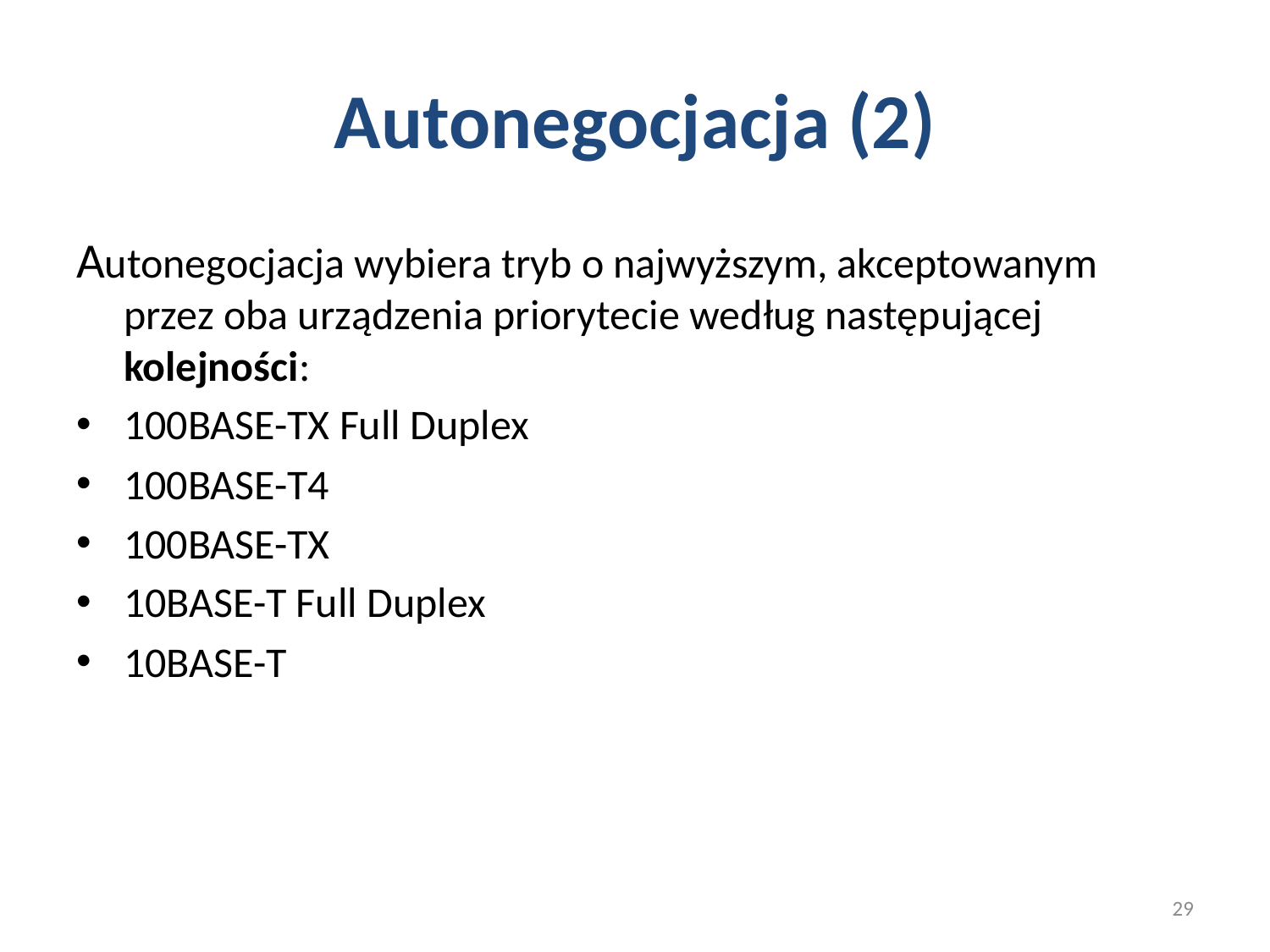

# Autonegocjacja (2)
Autonegocjacja wybiera tryb o najwyższym, akceptowanym przez oba urządzenia priorytecie według następującej kolejności:
100BASE-TX Full Duplex
100BASE-T4
100BASE-TX
10BASE-T Full Duplex
10BASE-T

29